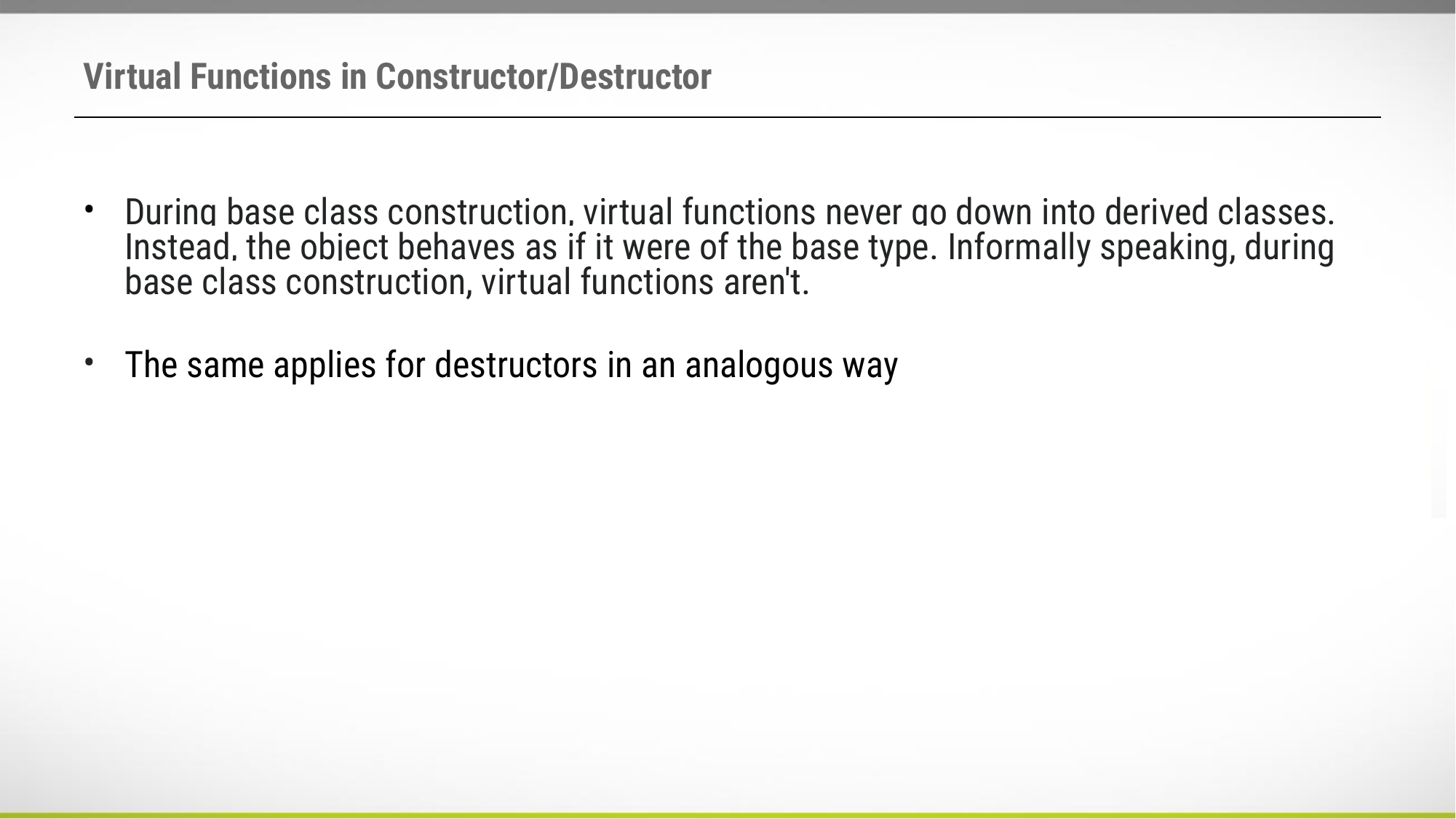

# Virtual Functions in Constructor/Destructor
During base class construction, virtual functions never go down into derived classes. Instead, the object behaves as if it were of the base type. Informally speaking, during base class construction, virtual functions aren't.

The same applies for destructors in an analogous way